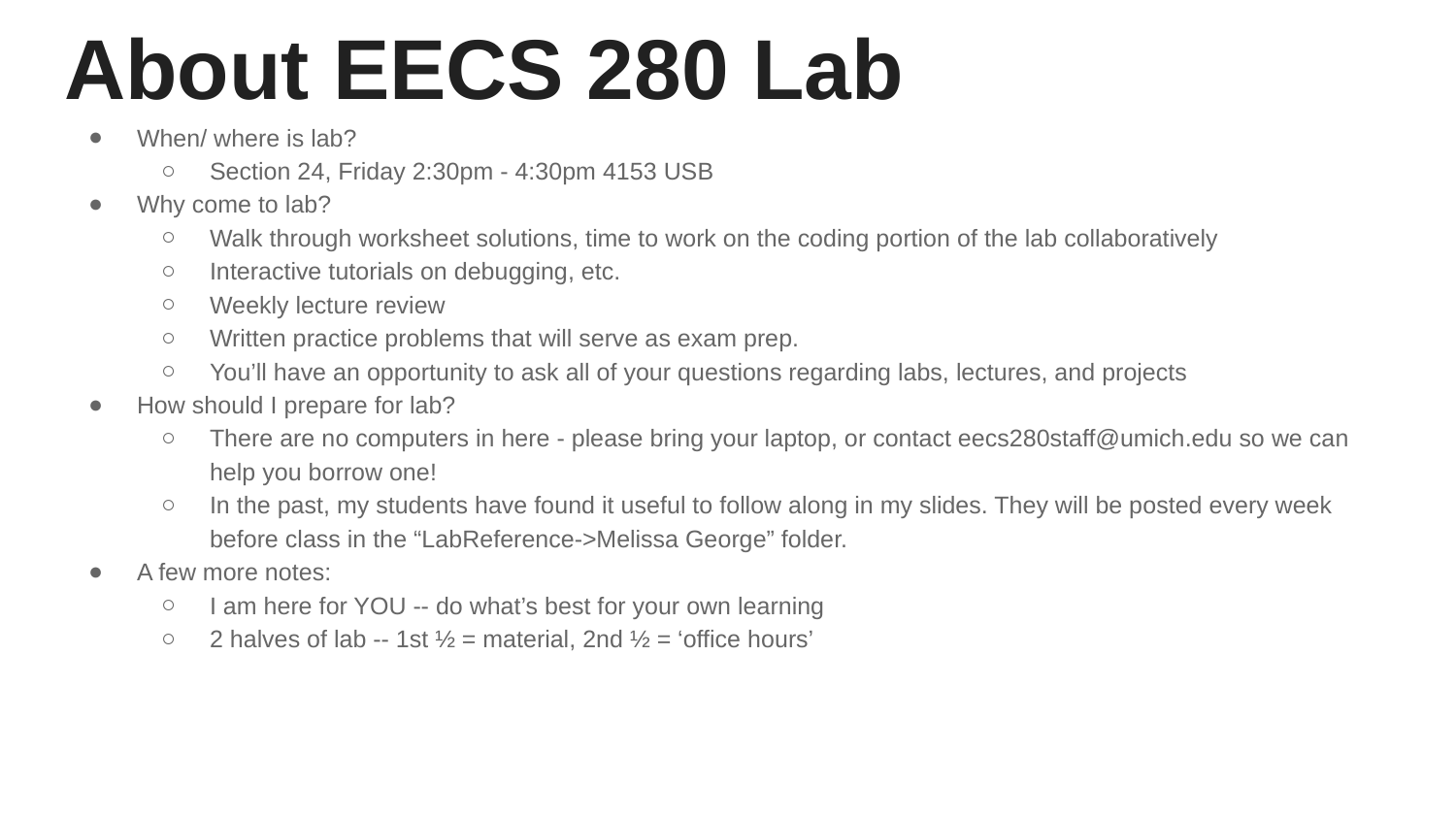

# About EECS 280 Lab
When/ where is lab?
Section 24, Friday 2:30pm - 4:30pm 4153 USB
Why come to lab?
Walk through worksheet solutions, time to work on the coding portion of the lab collaboratively
Interactive tutorials on debugging, etc.
Weekly lecture review
Written practice problems that will serve as exam prep.
You’ll have an opportunity to ask all of your questions regarding labs, lectures, and projects
How should I prepare for lab?
There are no computers in here - please bring your laptop, or contact eecs280staff@umich.edu so we can help you borrow one!
In the past, my students have found it useful to follow along in my slides. They will be posted every week before class in the “LabReference->Melissa George” folder.
A few more notes:
I am here for YOU -- do what’s best for your own learning
2 halves of lab -- 1st ½ = material, 2nd ½ = ‘office hours’